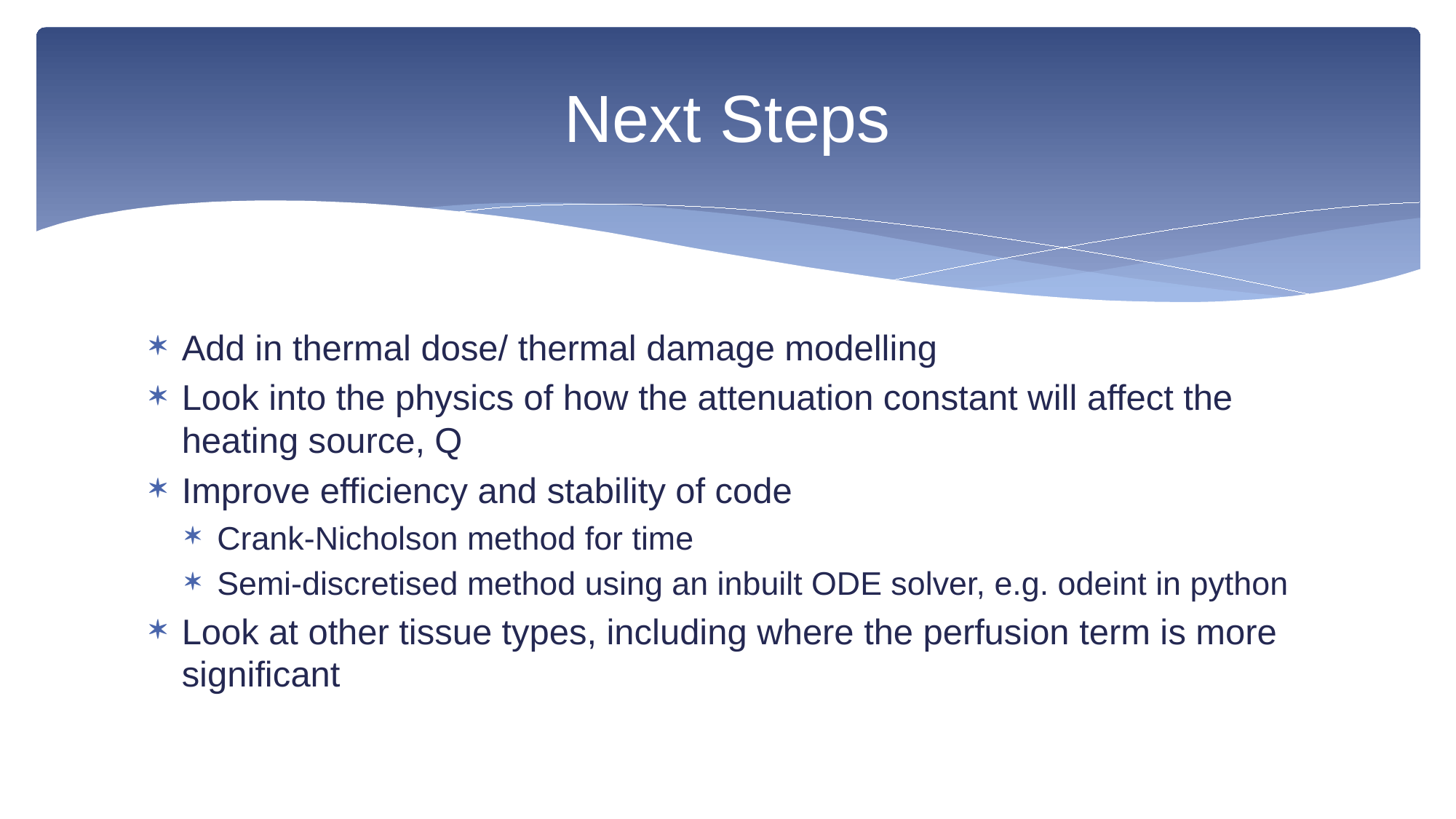

# Next Steps
Add in thermal dose/ thermal damage modelling
Look into the physics of how the attenuation constant will affect the heating source, Q
Improve efficiency and stability of code
Crank-Nicholson method for time
Semi-discretised method using an inbuilt ODE solver, e.g. odeint in python
Look at other tissue types, including where the perfusion term is more significant